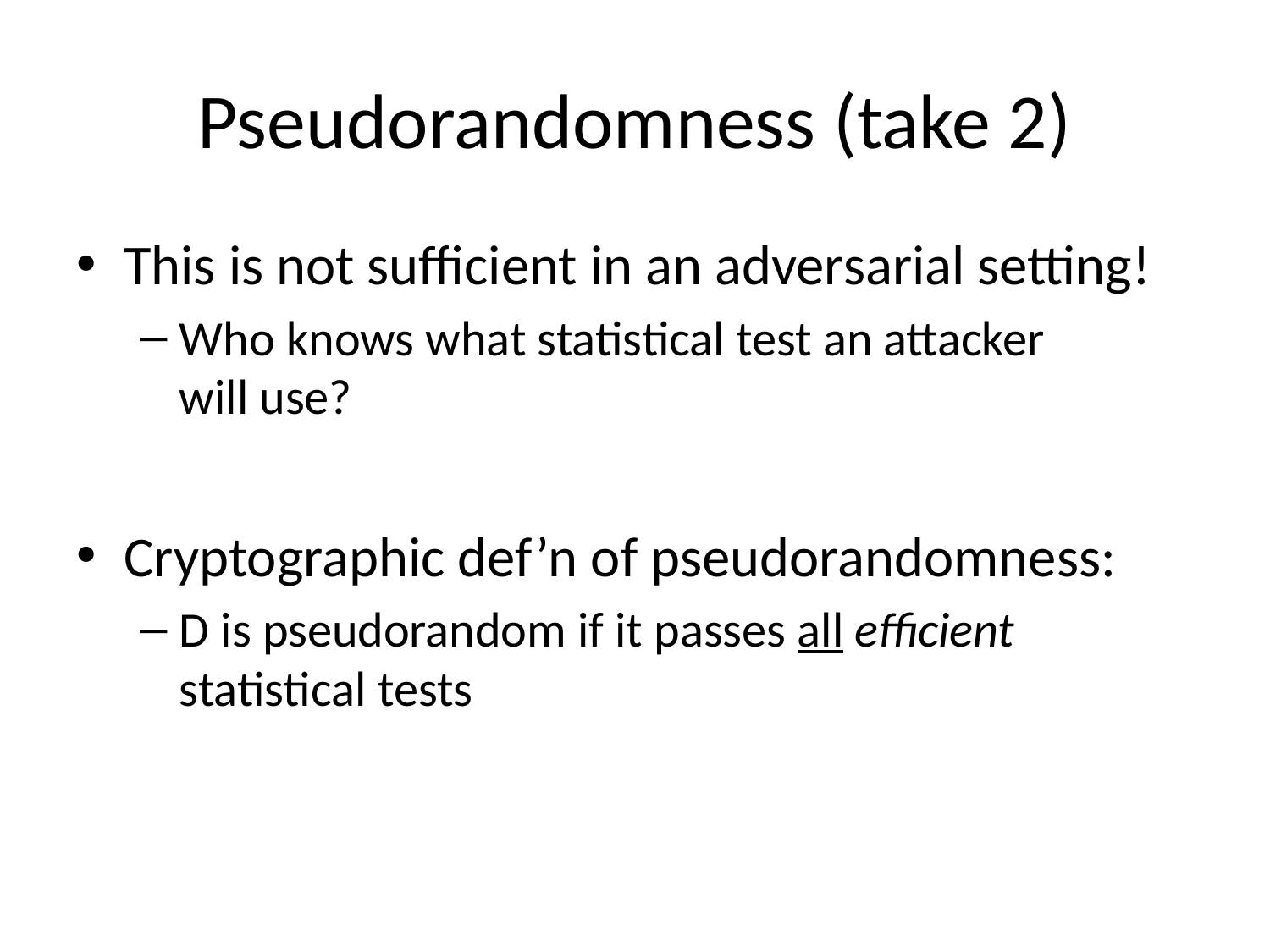

# Pseudorandomness (take 2)
This is not sufficient in an adversarial setting!
Who knows what statistical test an attacker
will use?

Cryptographic def’n of pseudorandomness:
D is pseudorandom if it passes all efficient statistical tests